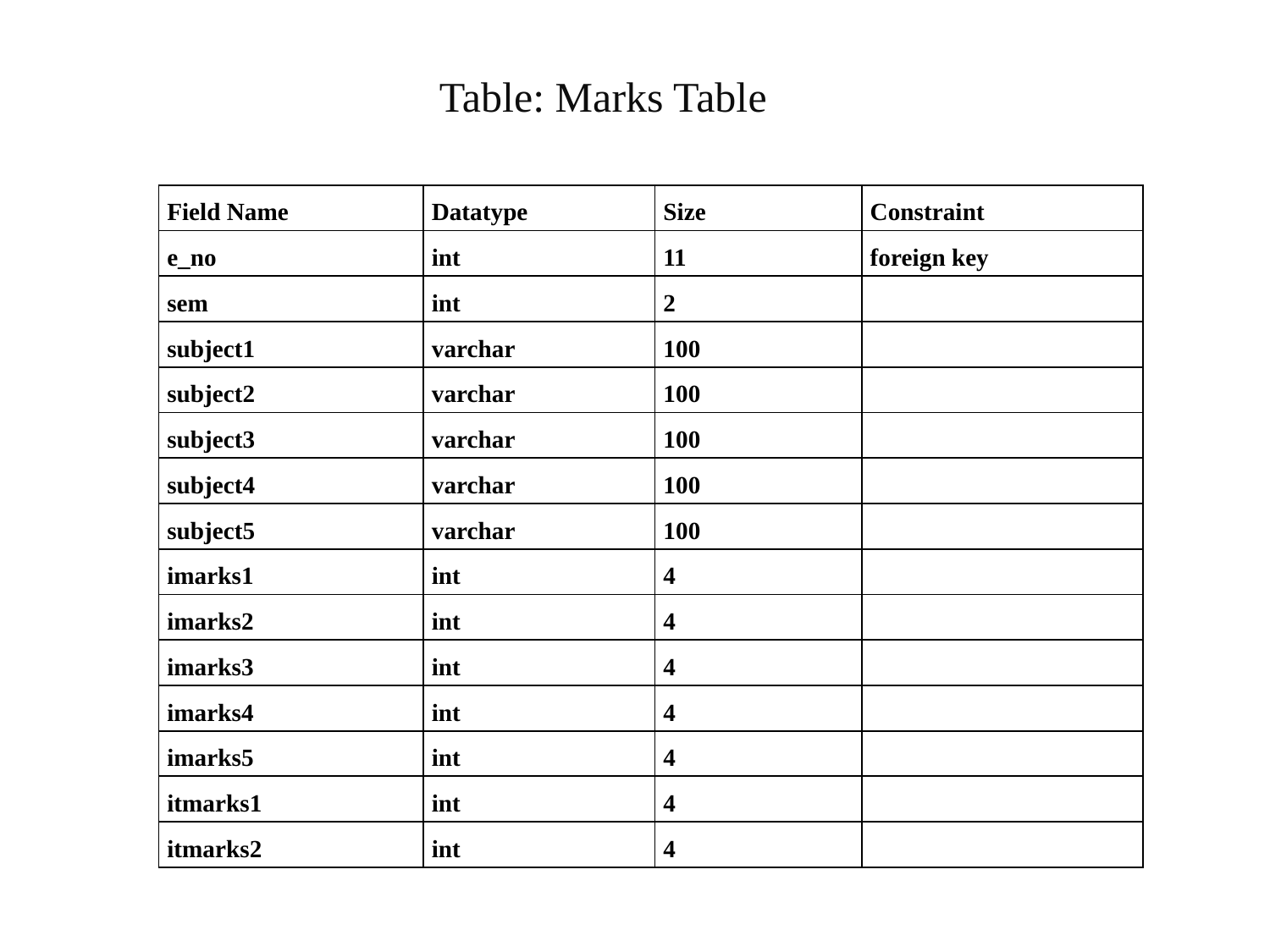

Table: Marks Table

| Field Name | Datatype | Size | Constraint |
| --- | --- | --- | --- |
| e\_no | int | 11 | foreign key |
| sem | int | 2 |  |
| subject1 | varchar | 100 |  |
| subject2 | varchar | 100 |  |
| subject3 | varchar | 100 |  |
| subject4 | varchar | 100 |  |
| subject5 | varchar | 100 |  |
| imarks1 | int | 4 |  |
| imarks2 | int | 4 |  |
| imarks3 | int | 4 |  |
| imarks4 | int | 4 |  |
| imarks5 | int | 4 |  |
| itmarks1 | int | 4 |  |
| itmarks2 | int | 4 |  |